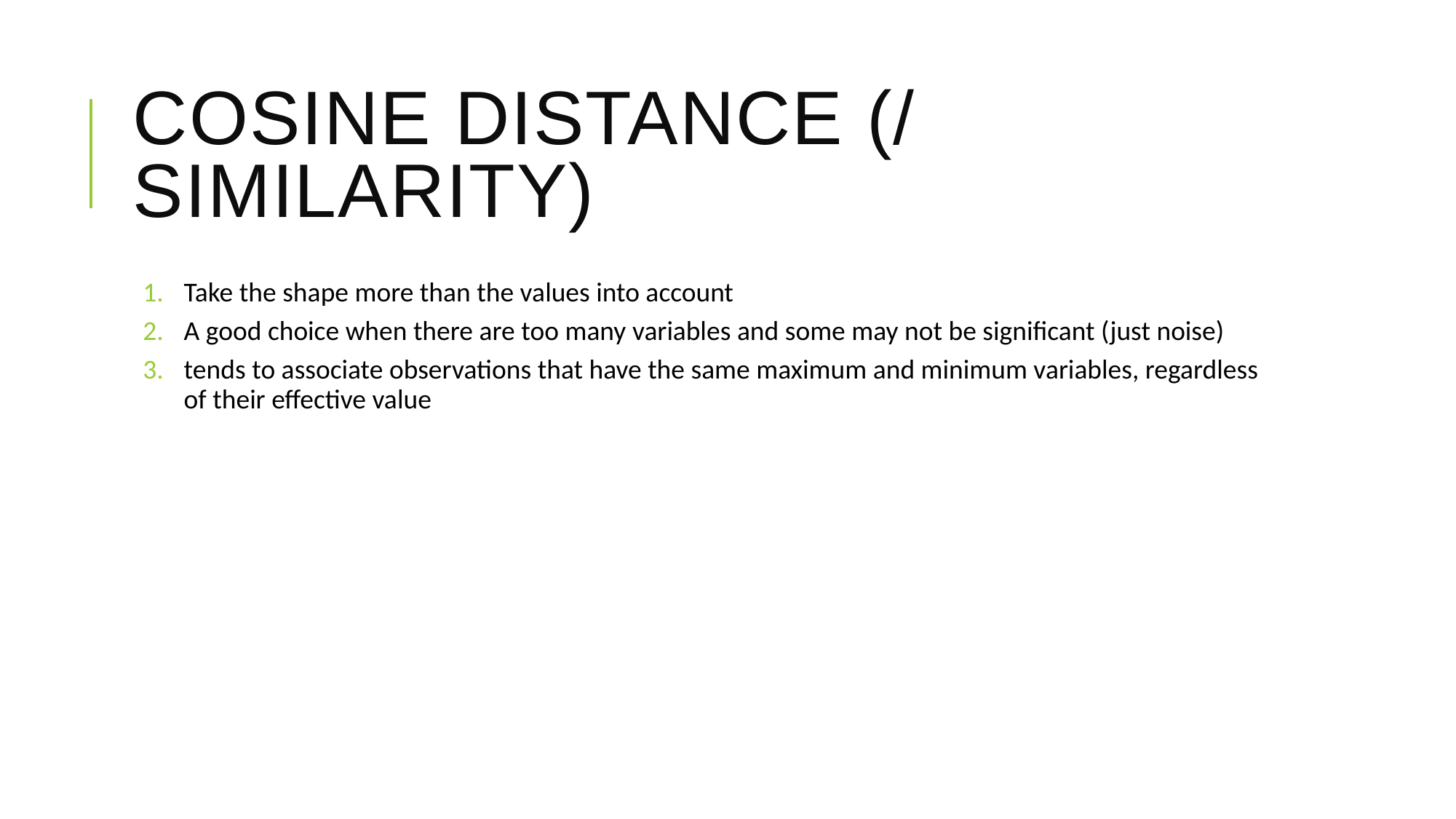

# Cosine Distance (/ Similarity)
Take the shape more than the values into account
A good choice when there are too many variables and some may not be significant (just noise)
tends to associate observations that have the same maximum and minimum variables, regardless of their effective value